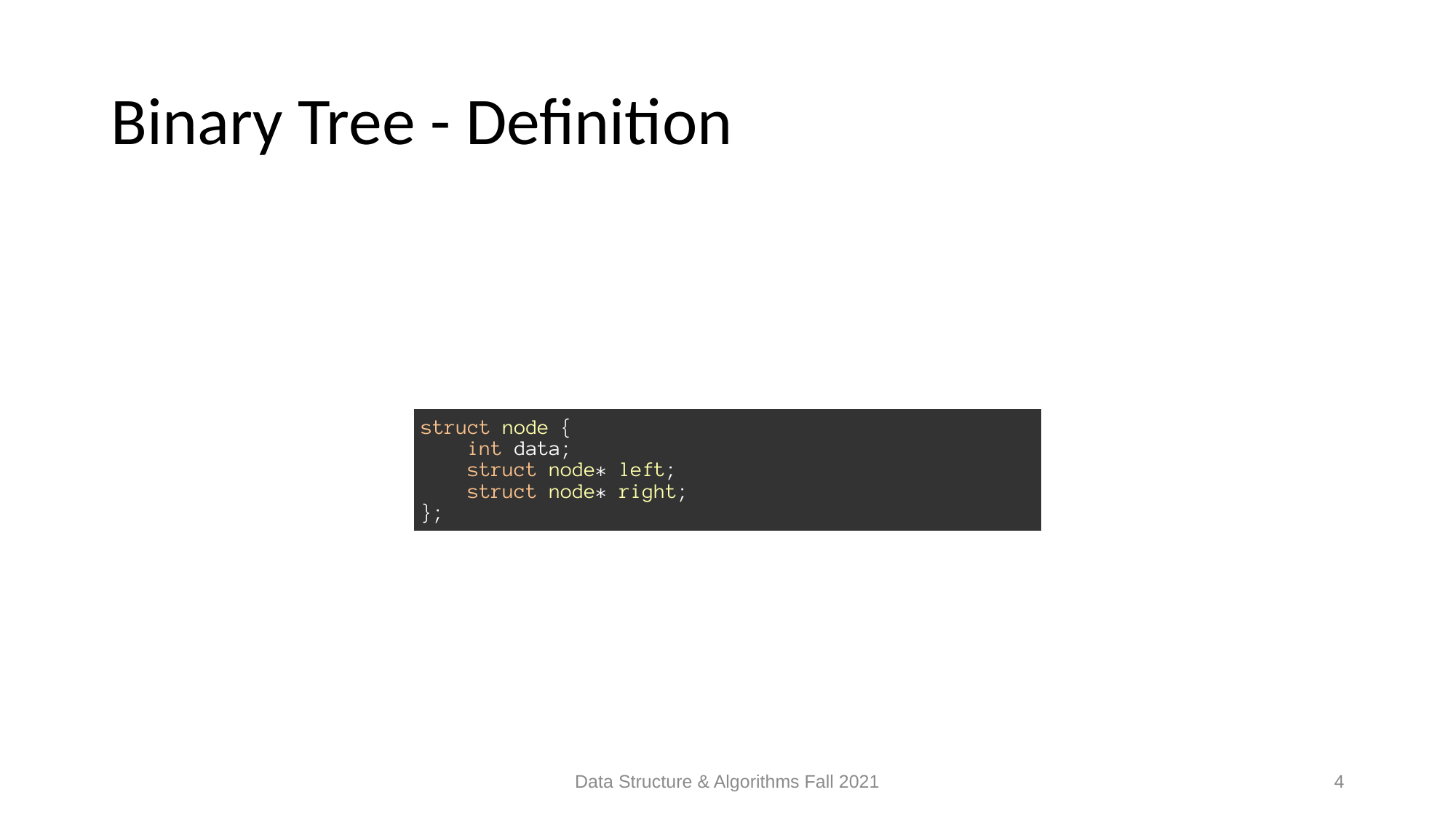

# Binary Tree - Definition
| struct node {     int data;     struct node\* left;     struct node\* right; }; |
| --- |
Data Structure & Algorithms Fall 2021
4